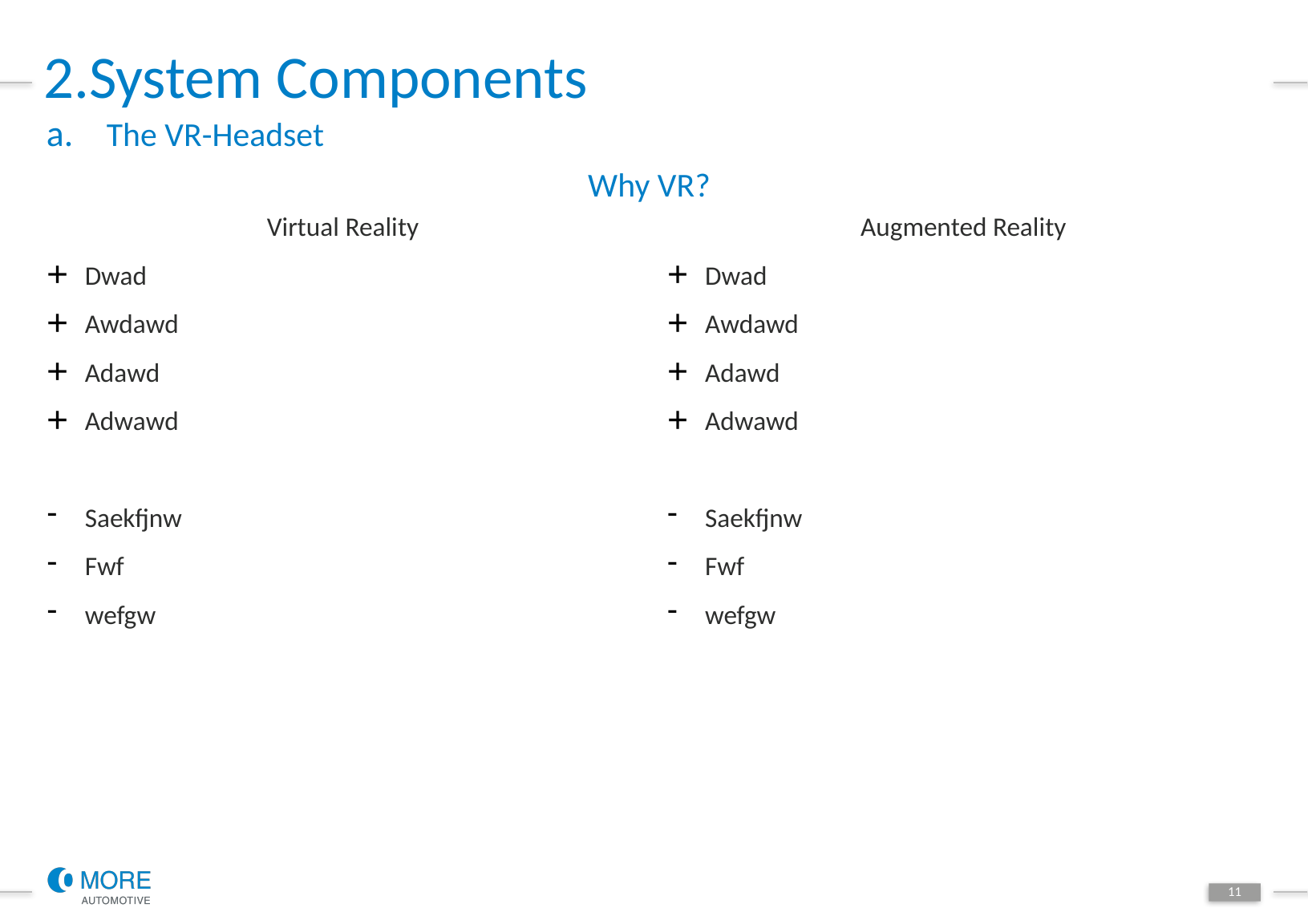

# 2.System Components
The VR-Headset
Why VR?

Virtual Reality
Dwad
Awdawd
Adawd
Adwawd

Saekfjnw
Fwf
wefgw
Augmented Reality
Dwad
Awdawd
Adawd
Adwawd

Saekfjnw
Fwf
wefgw